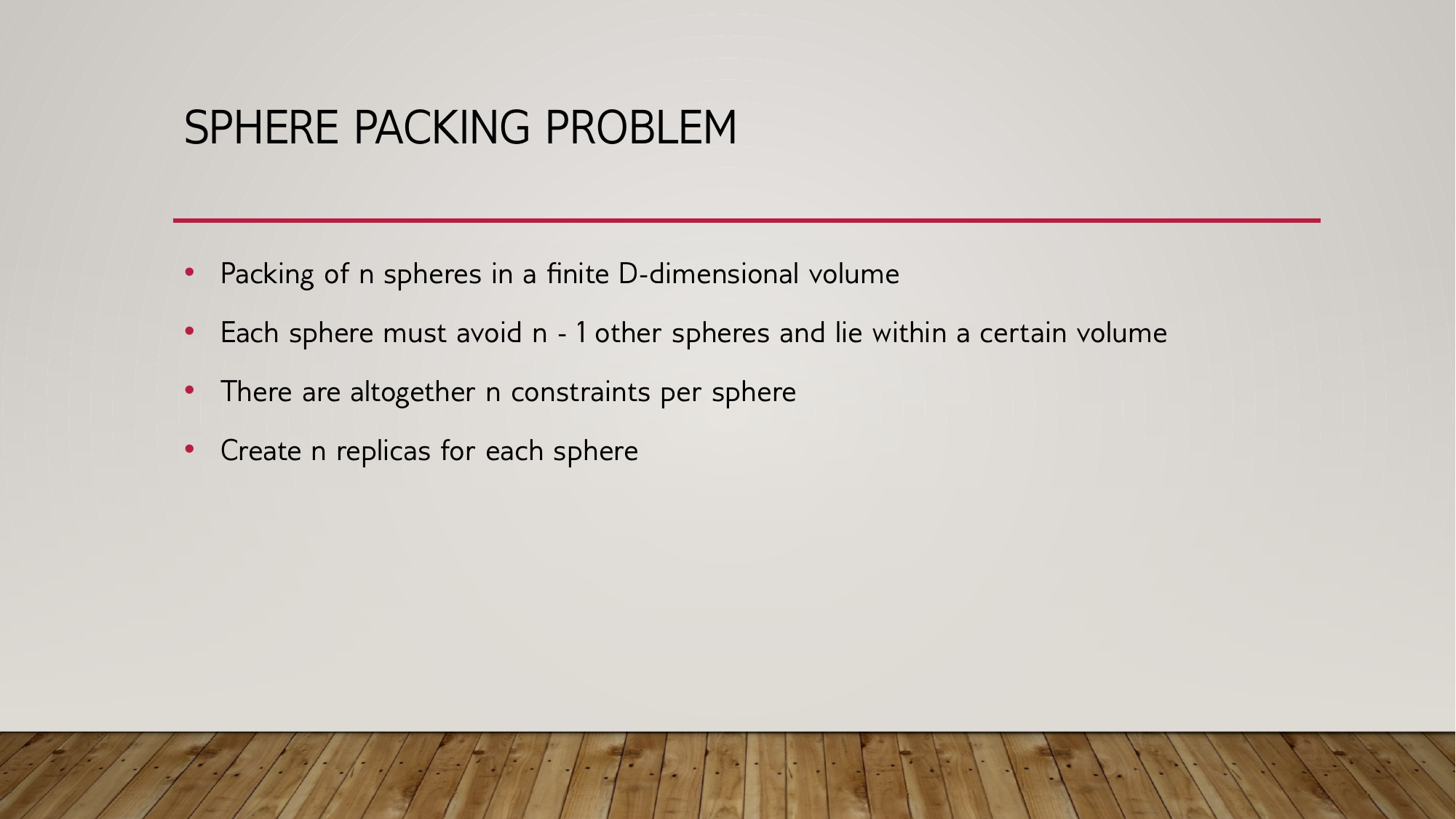

# Sphere packing problem
 Packing of n spheres in a finite D-dimensional volume
 Each sphere must avoid n - 1 other spheres and lie within a certain volume
 There are altogether n constraints per sphere
 Create n replicas for each sphere